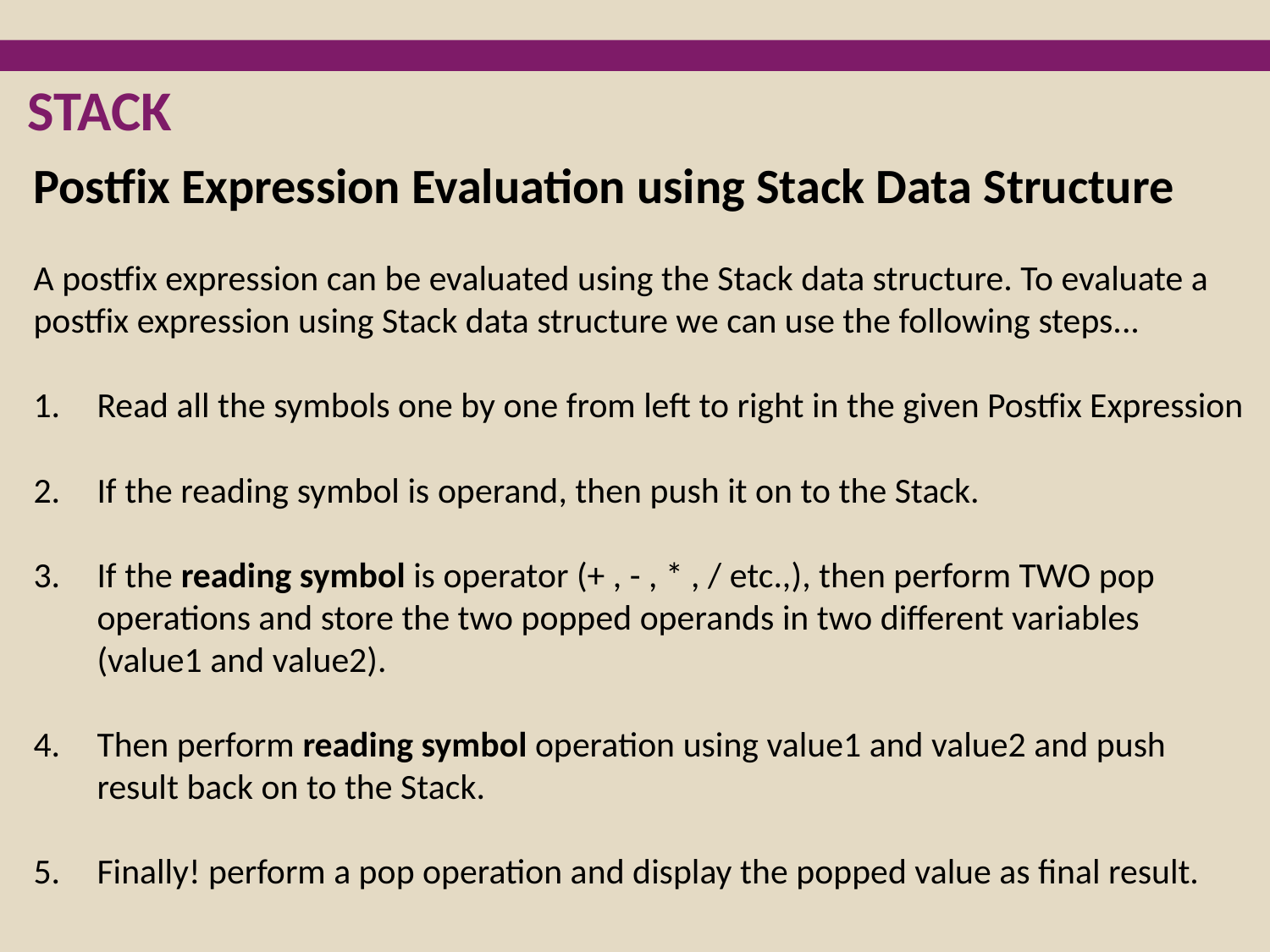

STACK
Postfix Expression Evaluation using Stack Data Structure

A postfix expression can be evaluated using the Stack data structure. To evaluate a postfix expression using Stack data structure we can use the following steps...

Read all the symbols one by one from left to right in the given Postfix Expression

If the reading symbol is operand, then push it on to the Stack.

If the reading symbol is operator (+ , - , * , / etc.,), then perform TWO pop operations and store the two popped operands in two different variables (value1 and value2).

Then perform reading symbol operation using value1 and value2 and push result back on to the Stack.

Finally! perform a pop operation and display the popped value as final result.